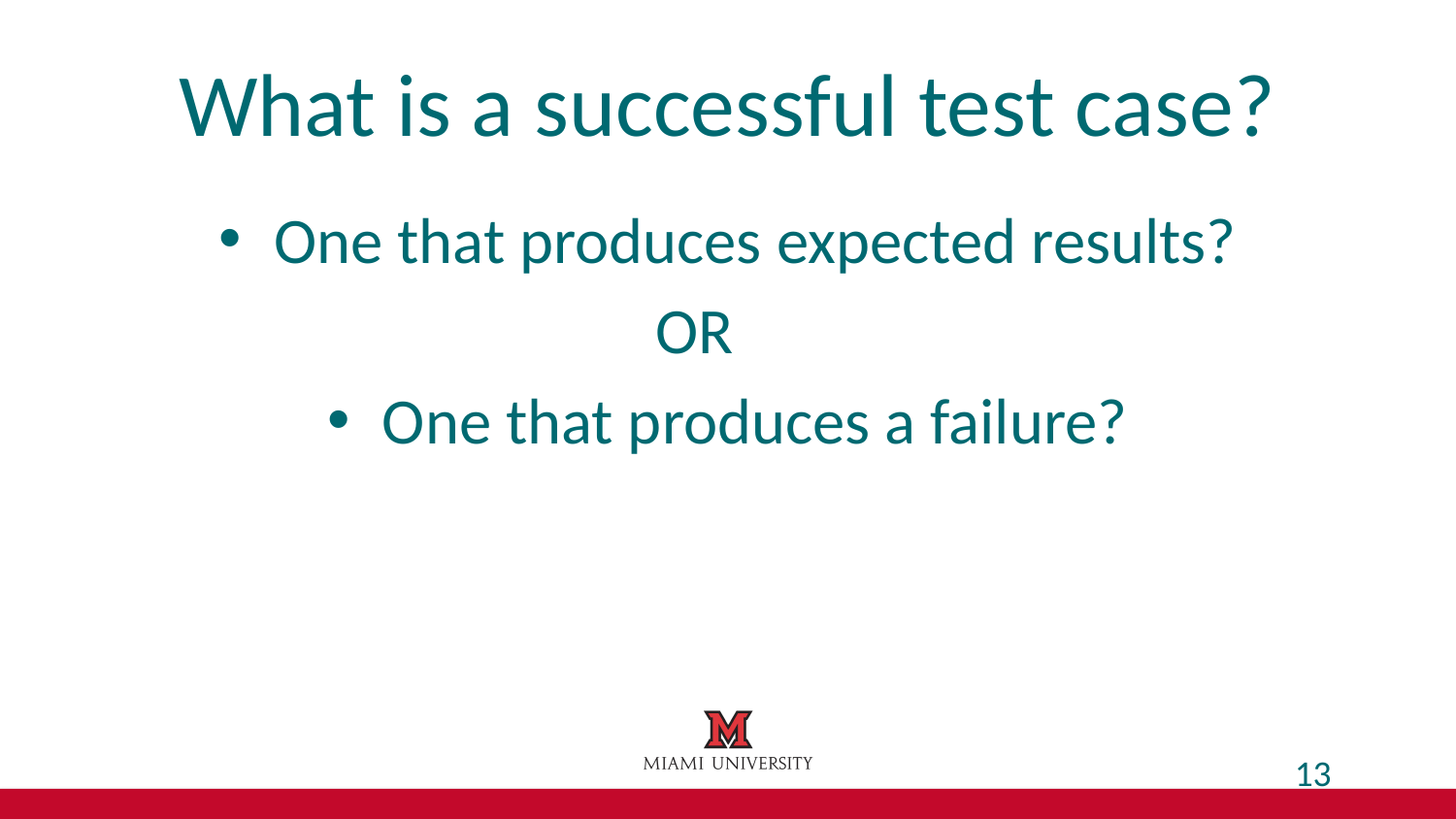

# What is a successful test case?
One that produces expected results?
                                       OR
One that produces a failure?
13